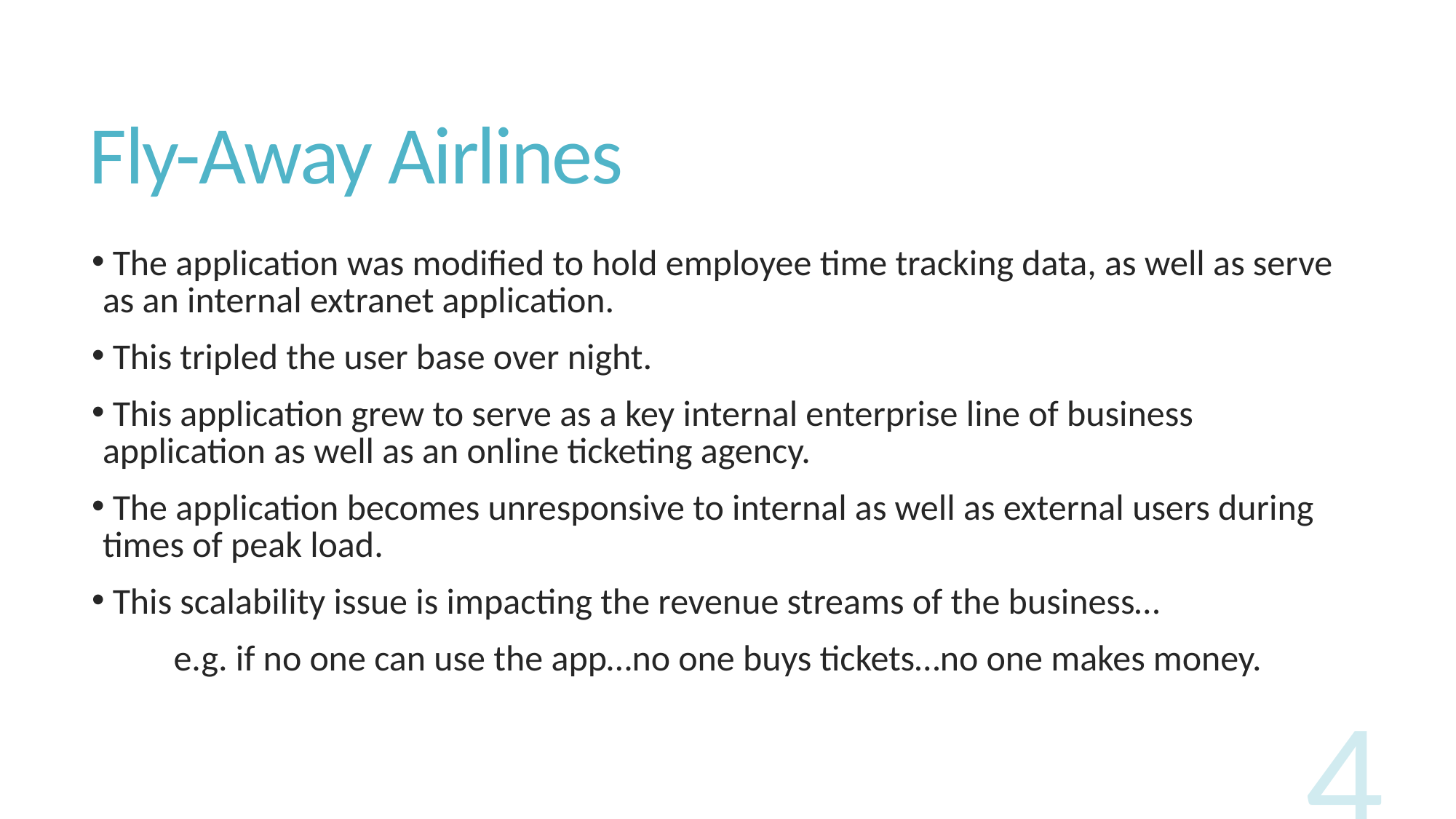

# Fly-Away Airlines
 The application was modified to hold employee time tracking data, as well as serve as an internal extranet application.
 This tripled the user base over night.
 This application grew to serve as a key internal enterprise line of business application as well as an online ticketing agency.
 The application becomes unresponsive to internal as well as external users during times of peak load.
 This scalability issue is impacting the revenue streams of the business…
          e.g. if no one can use the app…no one buys tickets…no one makes money.
4